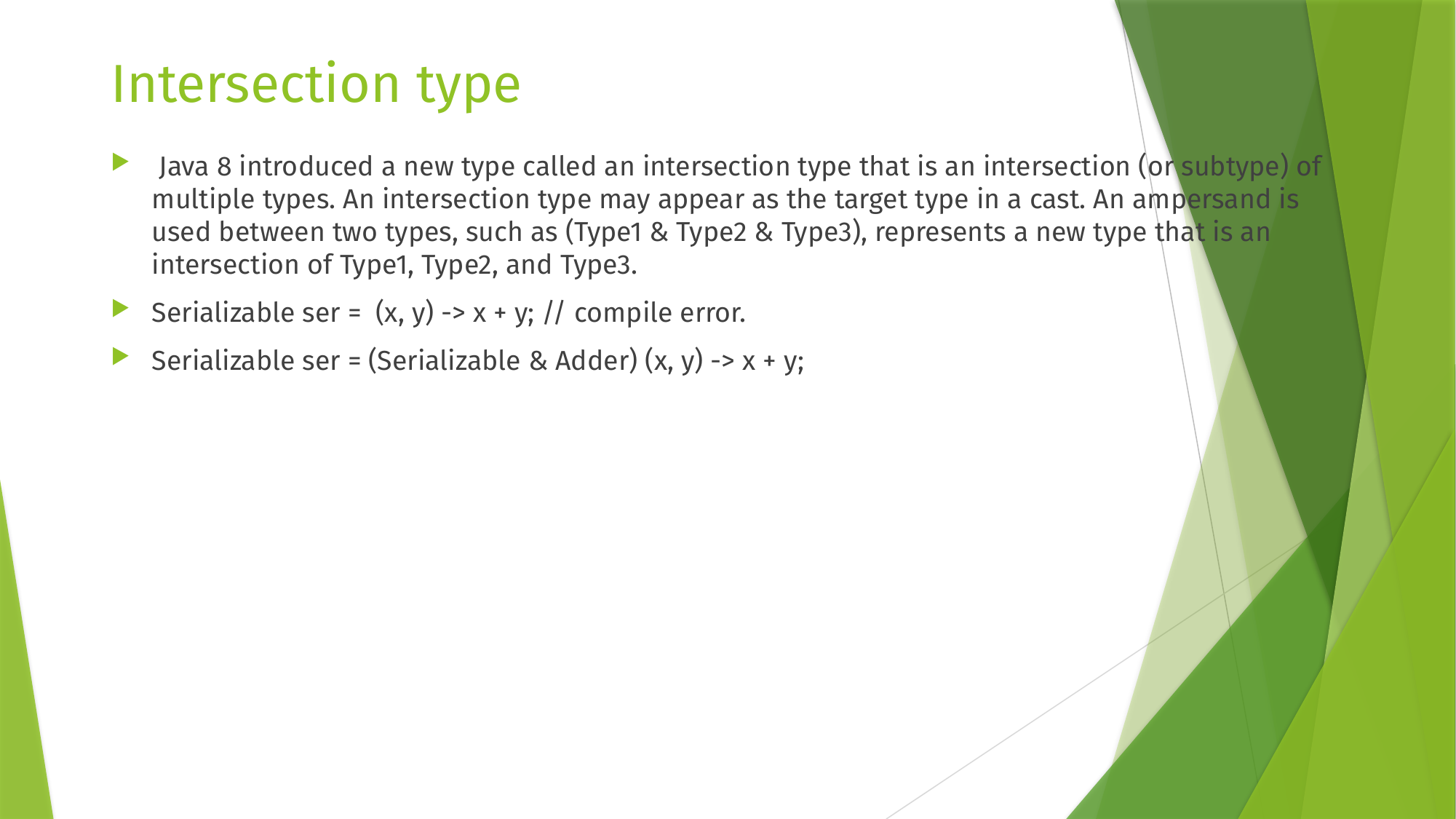

# Intersection type
 Java 8 introduced a new type called an intersection type that is an intersection (or subtype) of multiple types. An intersection type may appear as the target type in a cast. An ampersand is used between two types, such as (Type1 & Type2 & Type3), represents a new type that is an intersection of Type1, Type2, and Type3.
Serializable ser =  (x, y) -> x + y; // compile error.
Serializable ser = (Serializable & Adder) (x, y) -> x + y;